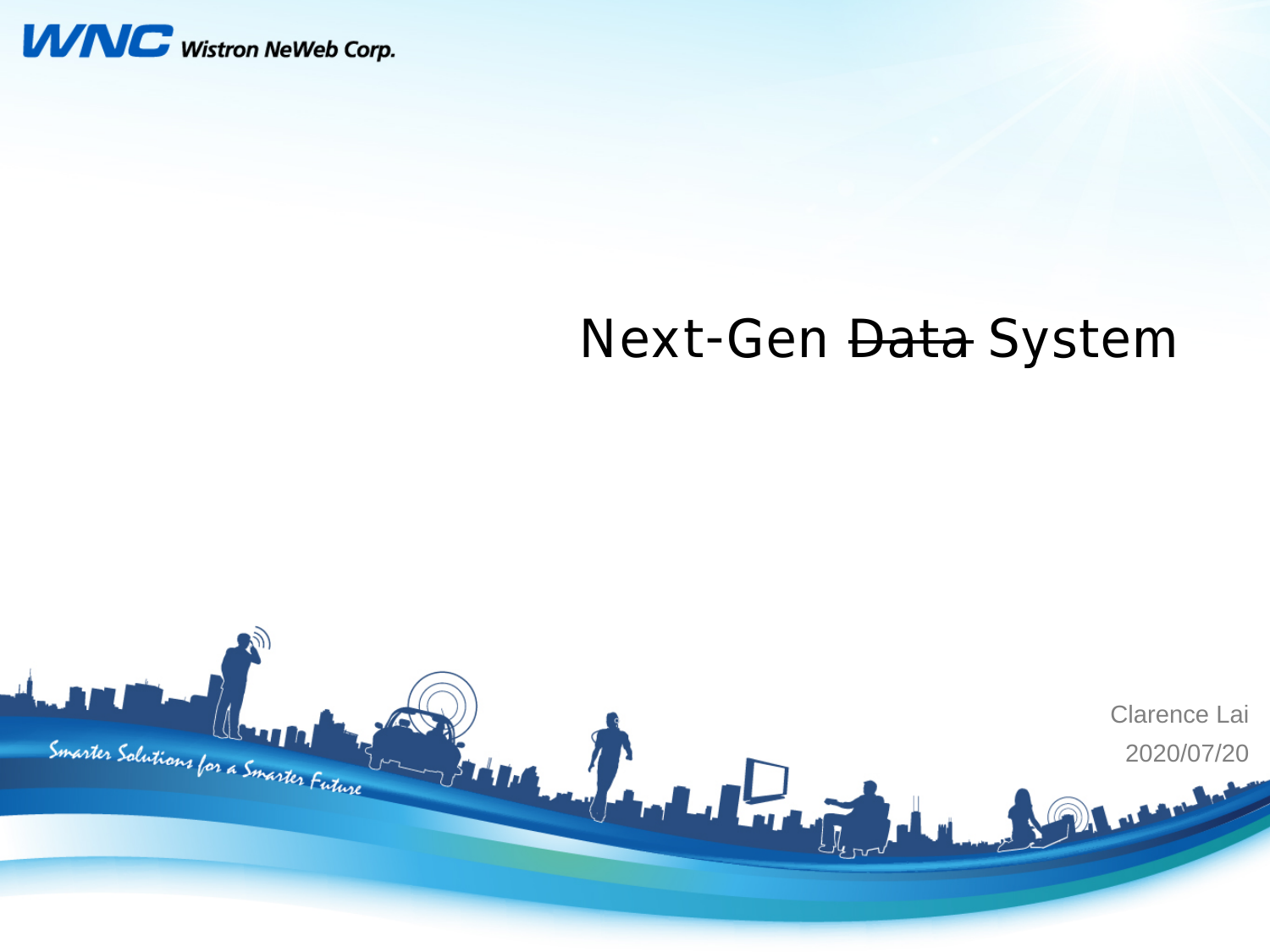

# Next-Gen Data System
Clarence Lai
2020/07/20

Jan. 2012